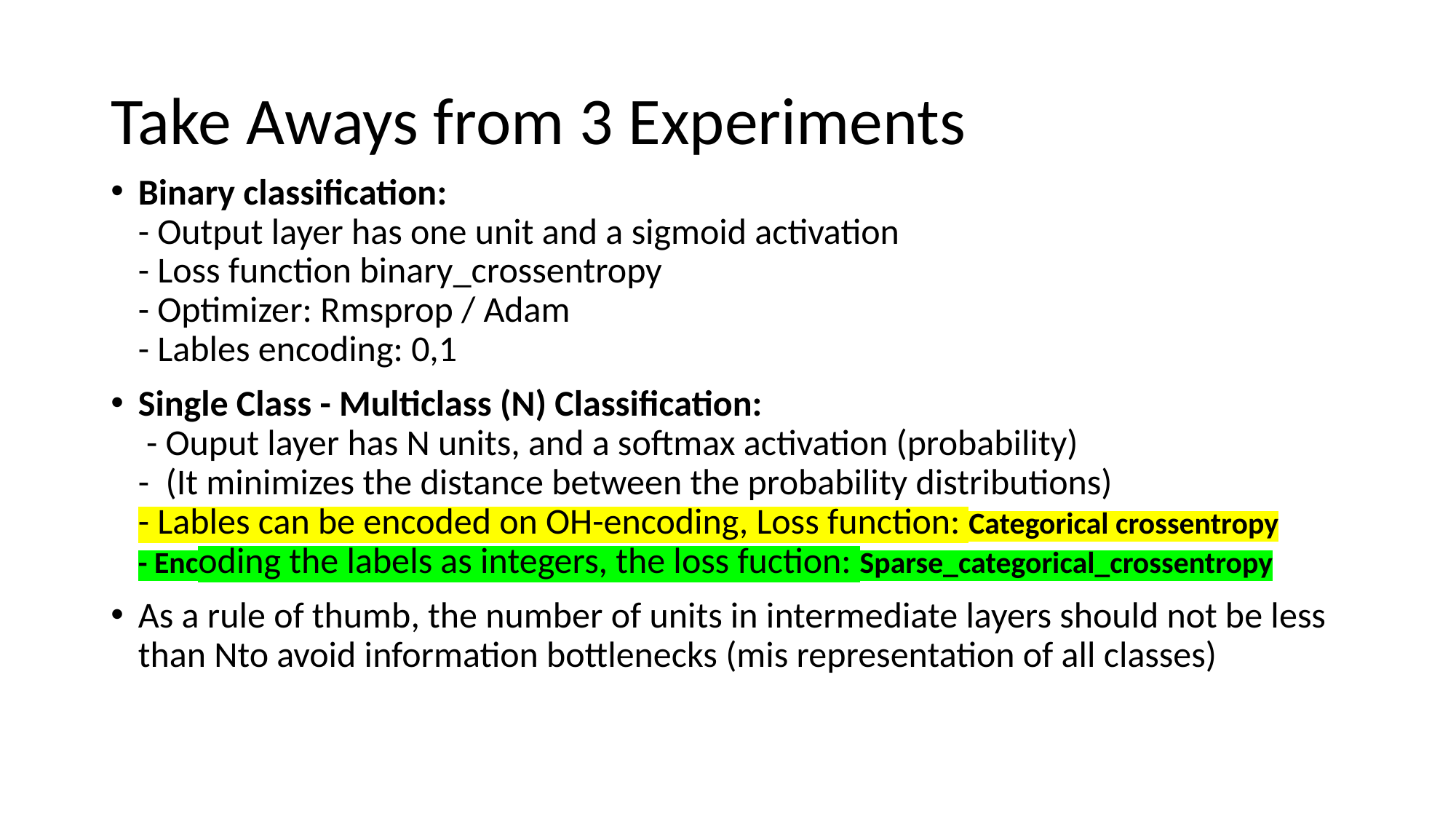

# Take Aways from 3 Experiments
Binary classification:
- Output layer has one unit and a sigmoid activation
- Loss function binary_crossentropy
- Optimizer: Rmsprop / Adam
- Lables encoding: 0,1
Single Class - Multiclass (N) Classification:
 - Ouput layer has N units, and a softmax activation (probability)
-  (It minimizes the distance between the probability distributions)
- Lables can be encoded on OH-encoding, Loss function: Categorical crossentropy
- Encoding the labels as integers, the loss fuction: Sparse_categorical_crossentropy
As a rule of thumb, the number of units in intermediate layers should not be less than Nto avoid information bottlenecks (mis representation of all classes)